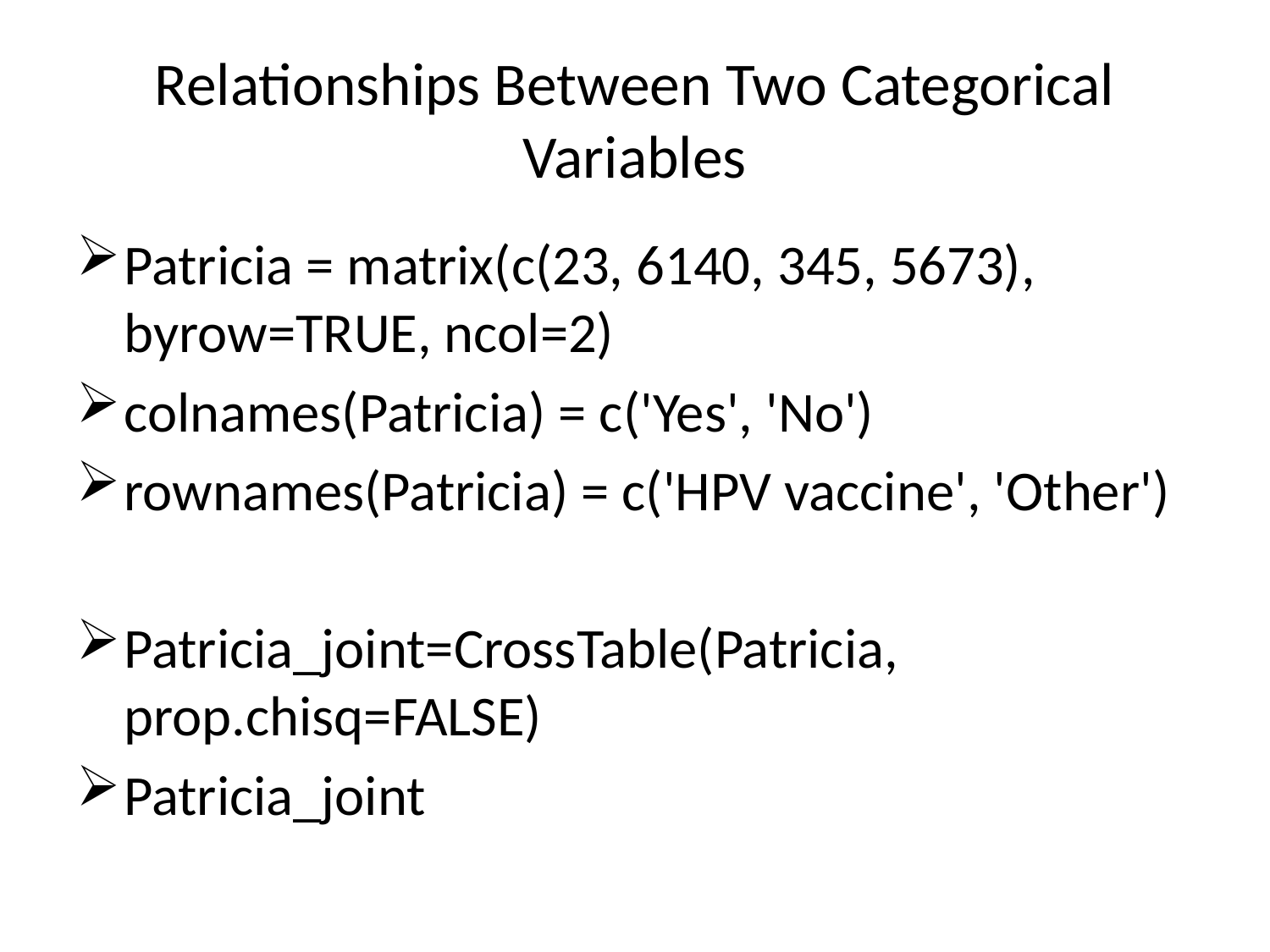

# Relationships Between Two Categorical Variables
Patricia = matrix(c(23, 6140, 345, 5673), byrow=TRUE, ncol=2)
colnames(Patricia) = c('Yes', 'No')
rownames(Patricia) = c('HPV vaccine', 'Other')

Patricia_joint=CrossTable(Patricia, prop.chisq=FALSE)
Patricia_joint